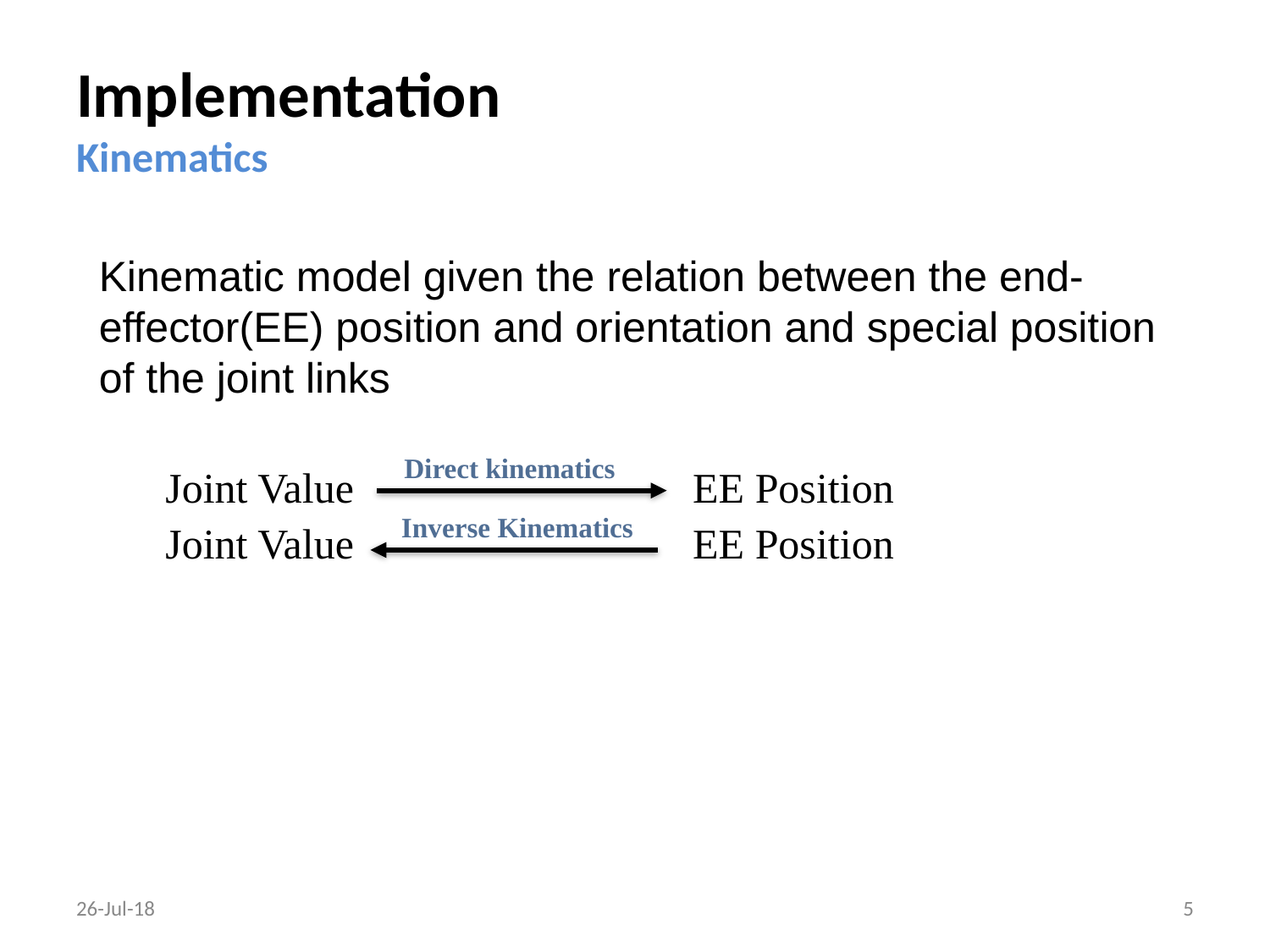

# Implementation Kinematics
Kinematic model given the relation between the end-effector(EE) position and orientation and special position of the joint links
Direct kinematics
Joint Value                                EE Position
Joint Value                                EE Position

Inverse Kinematics
26-Jul-18
5